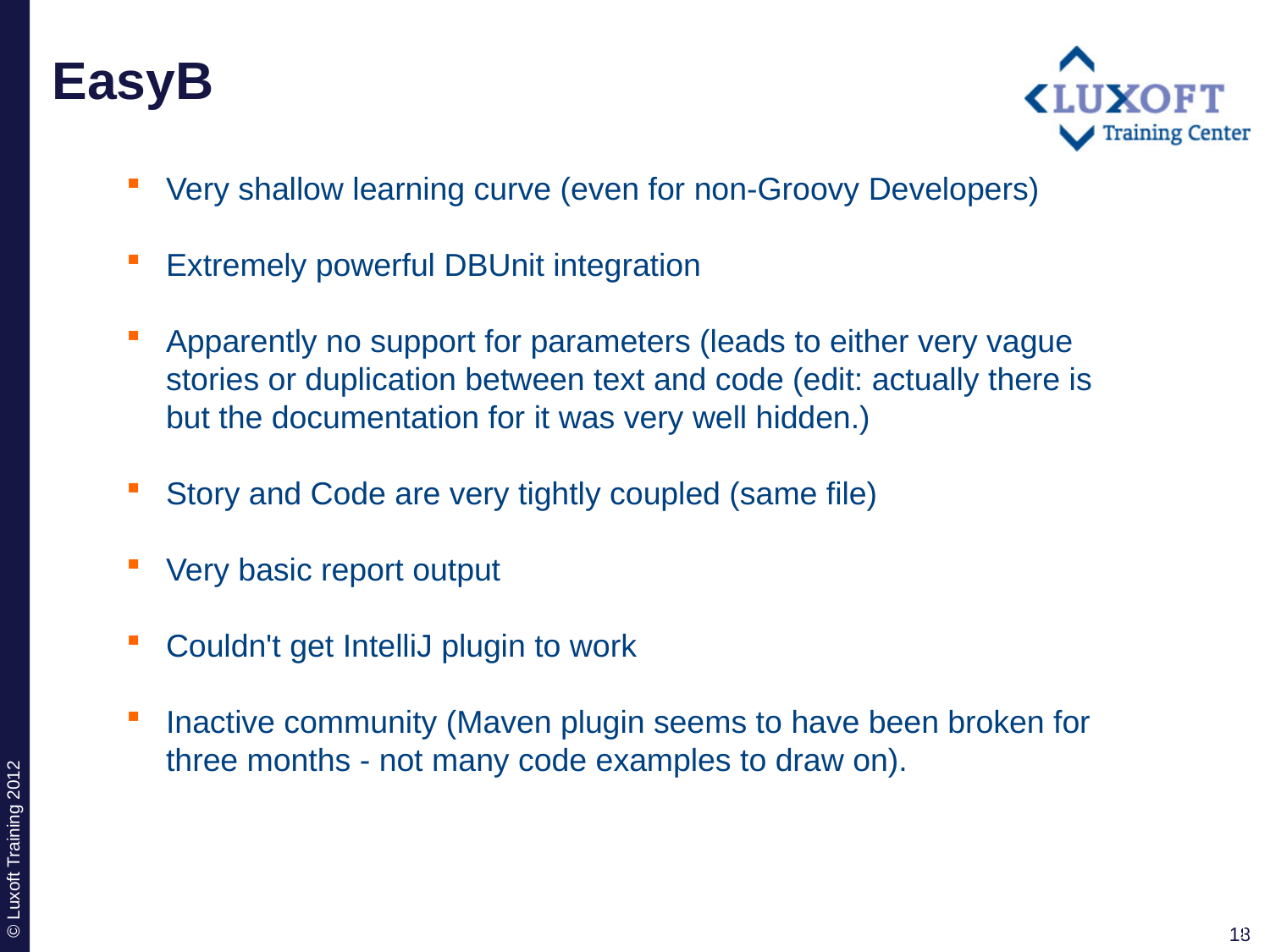

# EasyB
Very shallow learning curve (even for non-Groovy Developers)

Extremely powerful DBUnit integration

Apparently no support for parameters (leads to either very vague stories or duplication between text and code (edit: actually there is but the documentation for it was very well hidden.)

Story and Code are very tightly coupled (same file)

Very basic report output

Couldn't get IntelliJ plugin to work

Inactive community (Maven plugin seems to have been broken for three months - not many code examples to draw on).